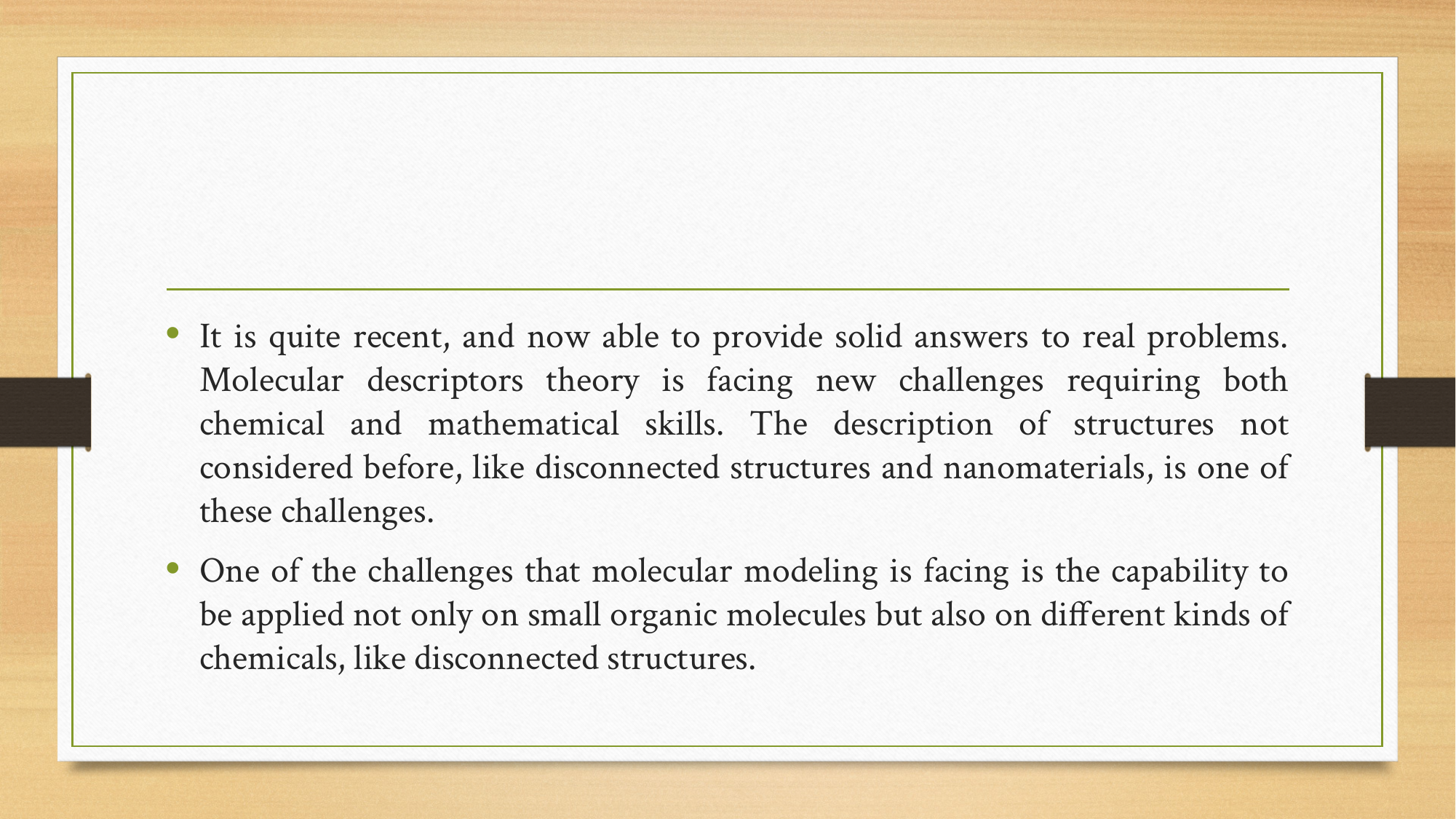

#
It is quite recent, and now able to provide solid answers to real problems. Molecular descriptors theory is facing new challenges requiring both chemical and mathematical skills. The description of structures not considered before, like disconnected structures and nanomaterials, is one of these challenges.
One of the challenges that molecular modeling is facing is the capability to be applied not only on small organic molecules but also on different kinds of chemicals, like disconnected structures.